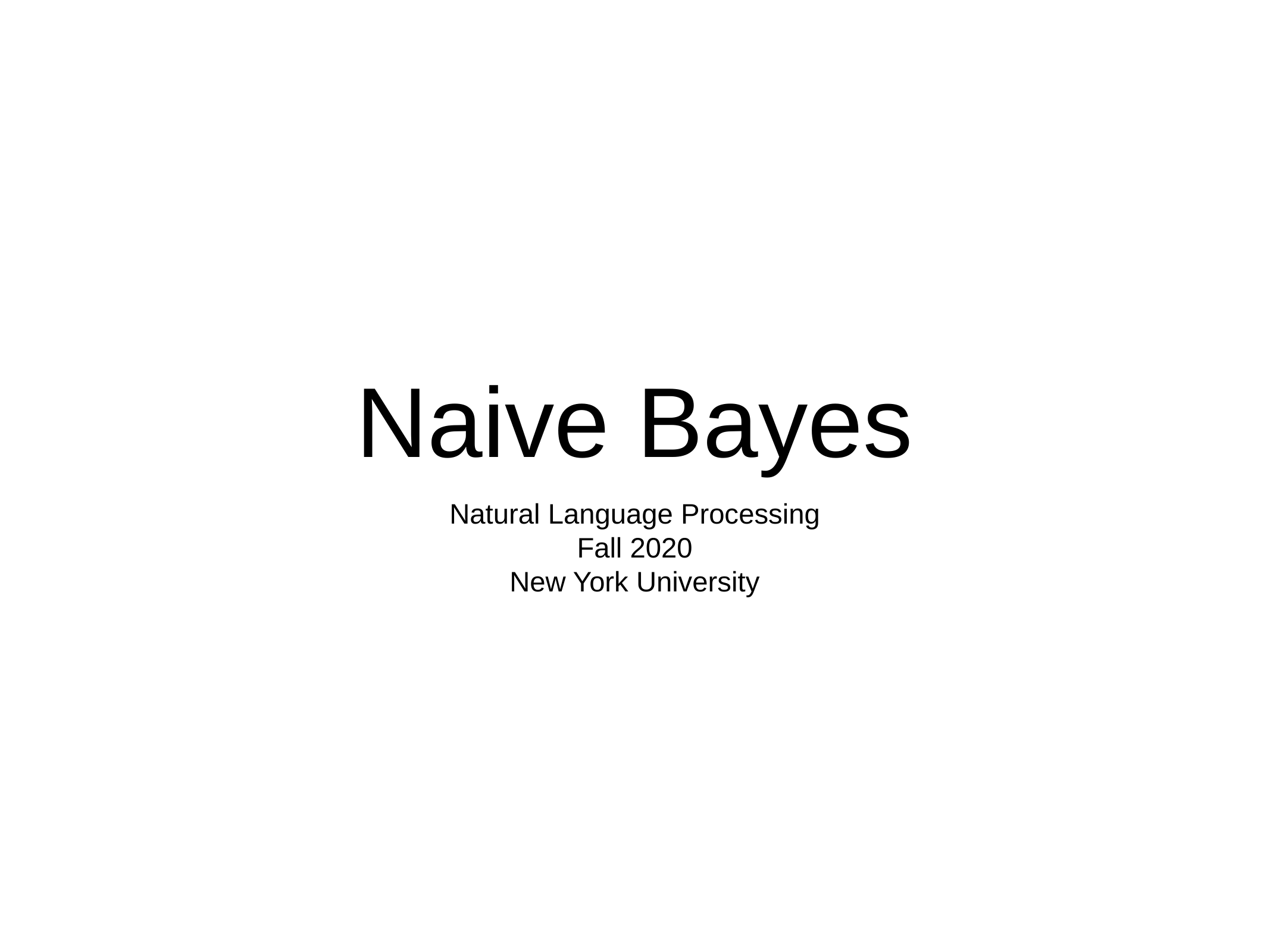

# Naive Bayes
Natural Language Processing
Fall 2020
New York University